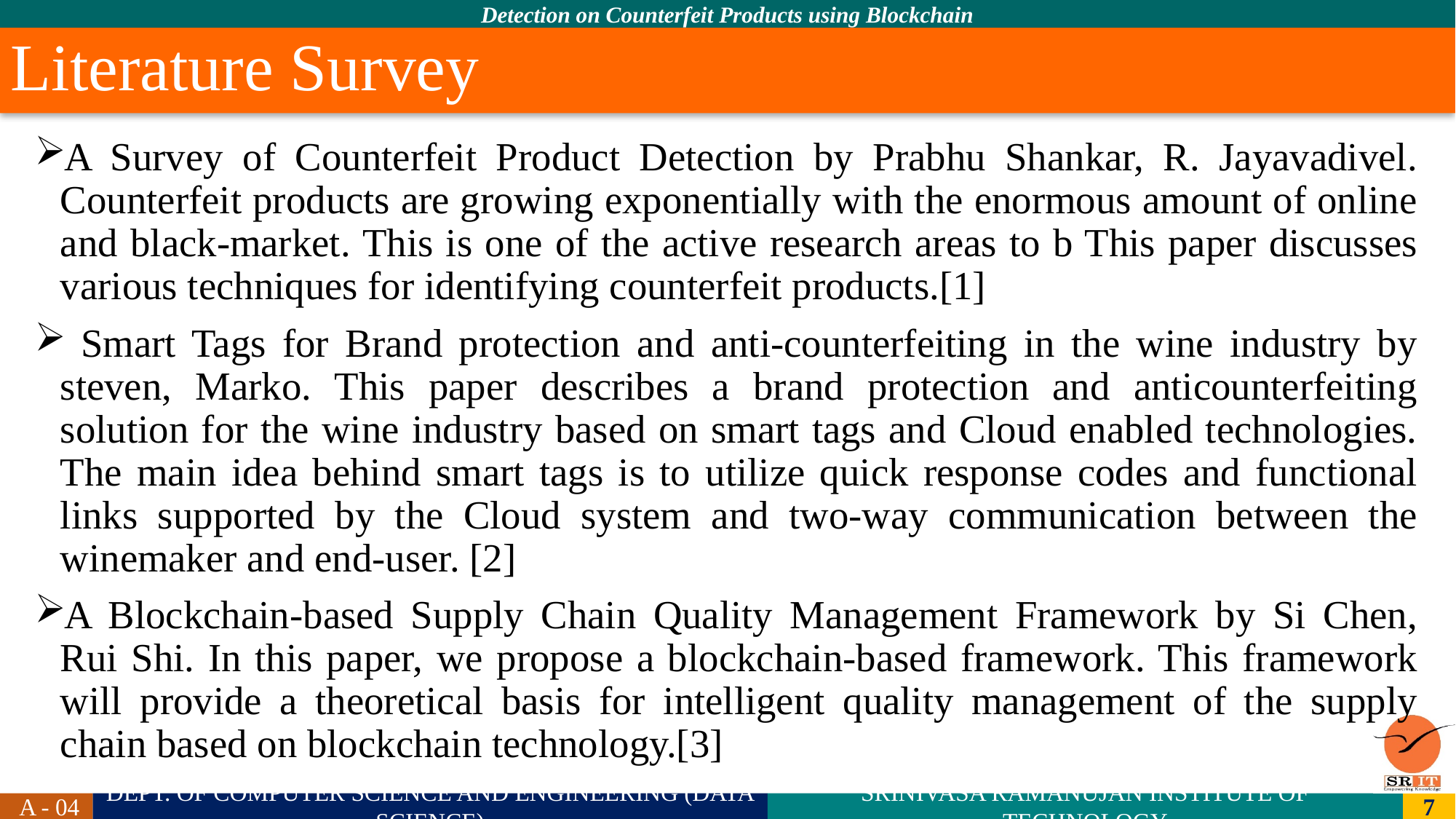

# Literature Survey
A Survey of Counterfeit Product Detection by Prabhu Shankar, R. Jayavadivel. Counterfeit products are growing exponentially with the enormous amount of online and black-market. This is one of the active research areas to b This paper discusses various techniques for identifying counterfeit products.[1]
 Smart Tags for Brand protection and anti-counterfeiting in the wine industry by steven, Marko. This paper describes a brand protection and anticounterfeiting solution for the wine industry based on smart tags and Cloud enabled technologies. The main idea behind smart tags is to utilize quick response codes and functional links supported by the Cloud system and two-way communication between the winemaker and end-user. [2]
A Blockchain-based Supply Chain Quality Management Framework by Si Chen, Rui Shi. In this paper, we propose a blockchain-based framework. This framework will provide a theoretical basis for intelligent quality management of the supply chain based on blockchain technology.[3]